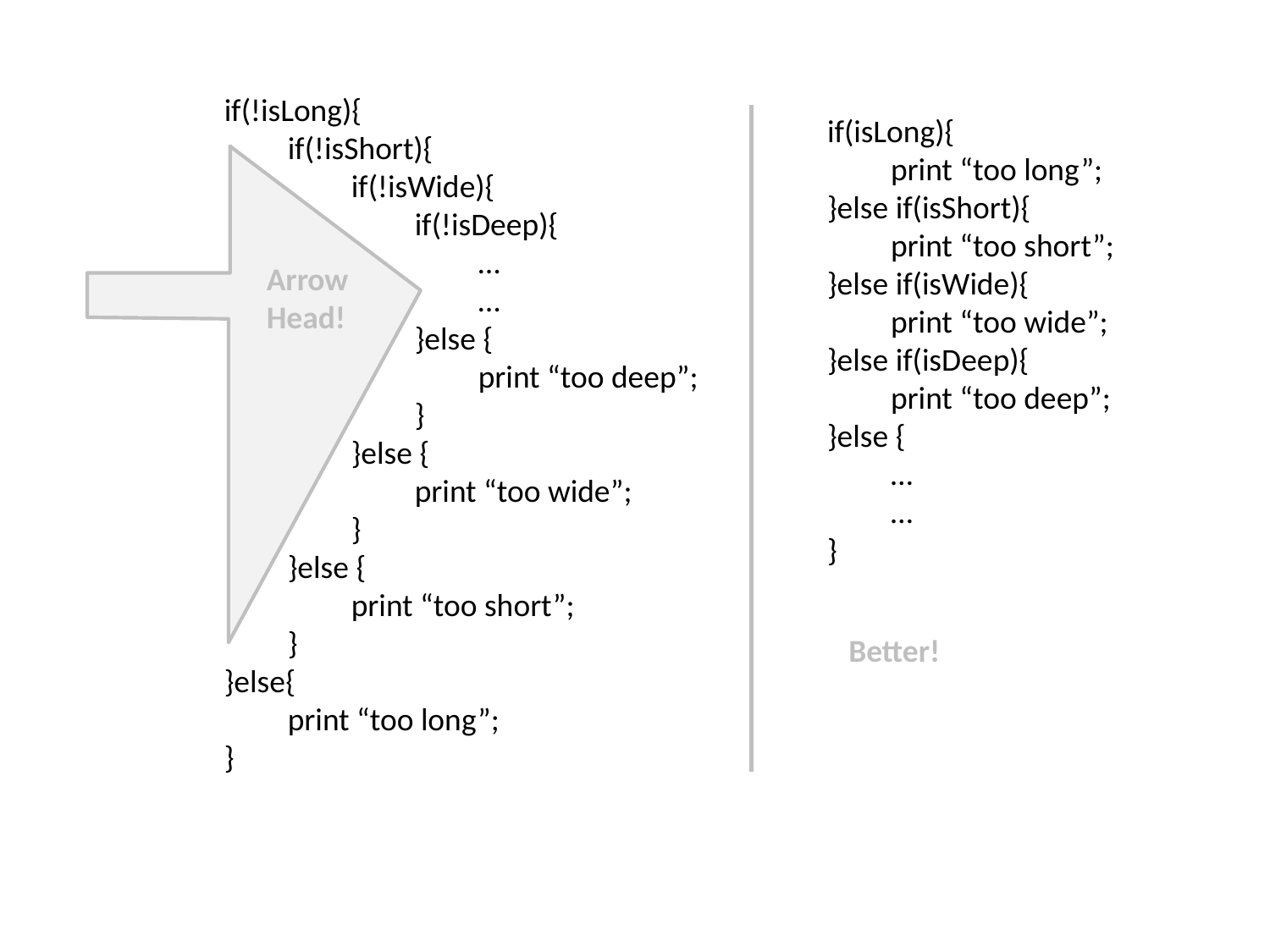

if(!isLong){
if(!isShort){
if(!isWide){
if(!isDeep){
…
…
}else {
print “too deep”;
}
}else {
print “too wide”;
}
}else {
print “too short”;
}
}else{
print “too long”;
}
if(isLong){
print “too long”;
}else if(isShort){
print “too short”;
}else if(isWide){
print “too wide”;
}else if(isDeep){
print “too deep”;
}else {
…
…
}

Arrow Head!
Better!